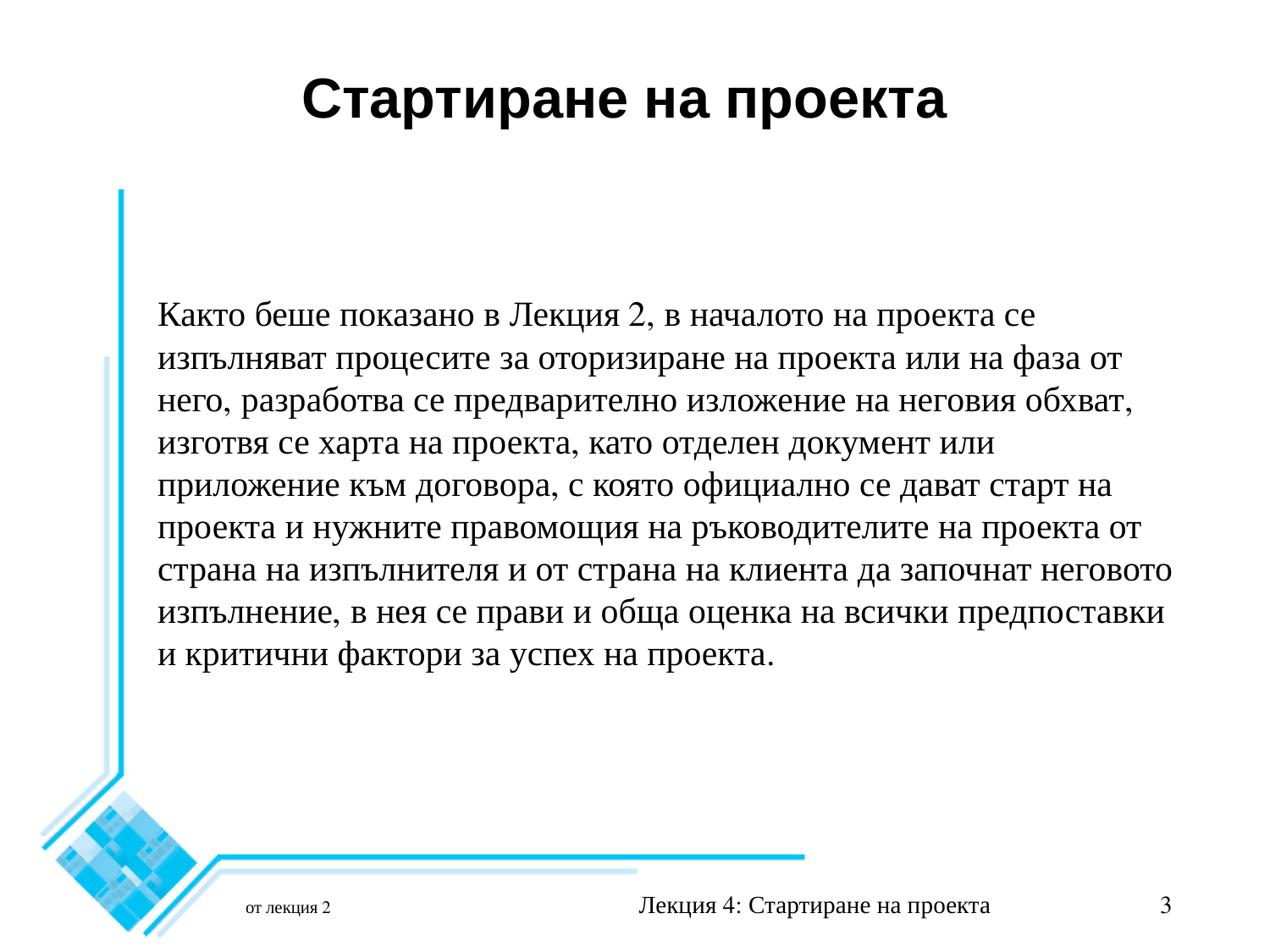

# Стартиране на проекта

Както беше показано в Лекция 2, в началото на проекта се изпълняват процесите за оторизиране на проекта или на фаза от него, разработва се предварително изложение на неговия обхват, изготвя се харта на проекта, като отделен документ или приложение към договора, с която официално се дават старт на проекта и нужните правомощия на ръководителите на проекта от страна на изпълнителя и от страна на клиента да започнат неговото изпълнение, в нея се прави и обща оценка на всички предпоставки и критични фактори за успех на проекта.
Лекция 4: Стартиране на проекта

3
от лекция 2